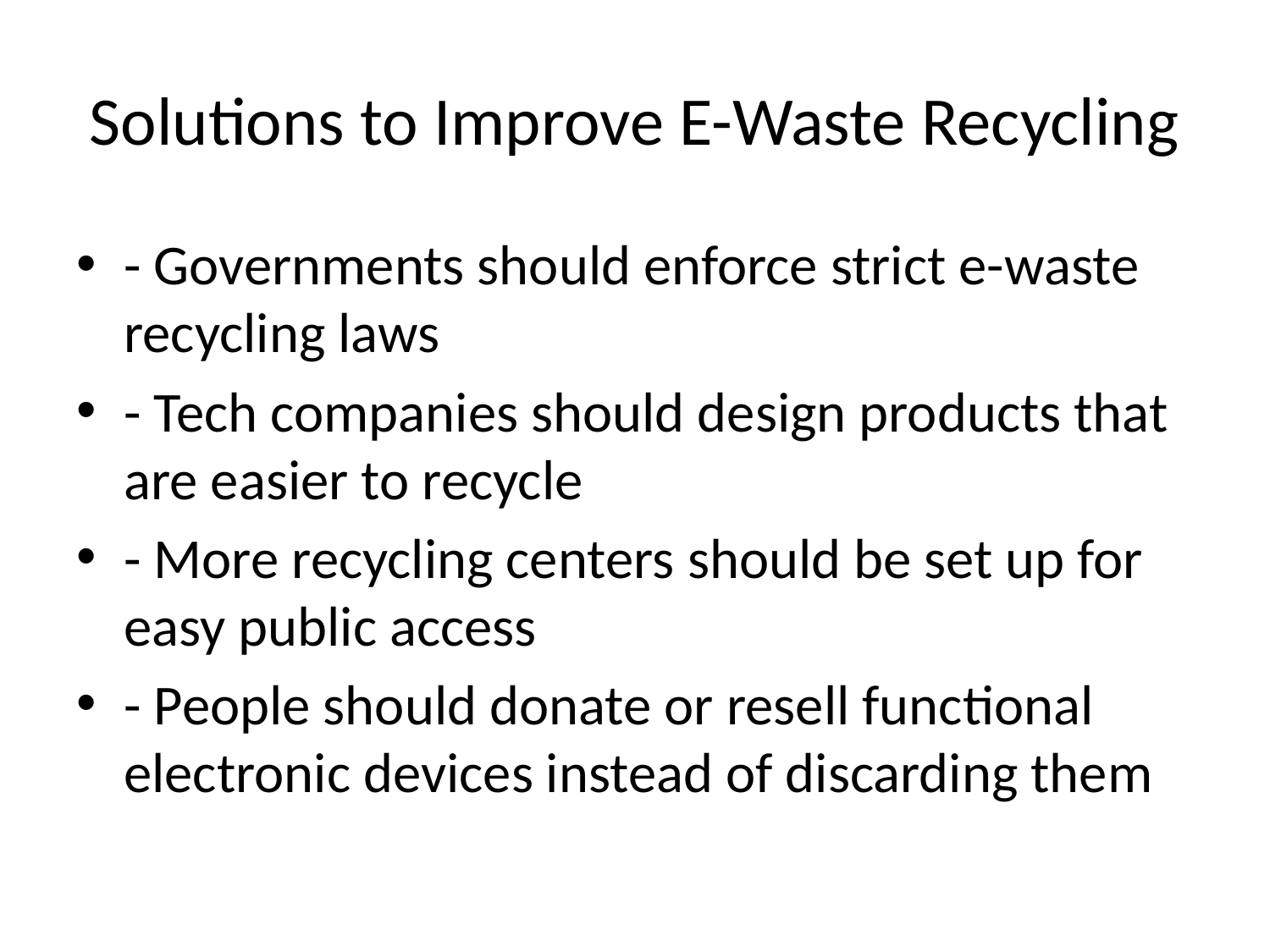

# Solutions to Improve E-Waste Recycling
- Governments should enforce strict e-waste recycling laws
- Tech companies should design products that are easier to recycle
- More recycling centers should be set up for easy public access
- People should donate or resell functional electronic devices instead of discarding them